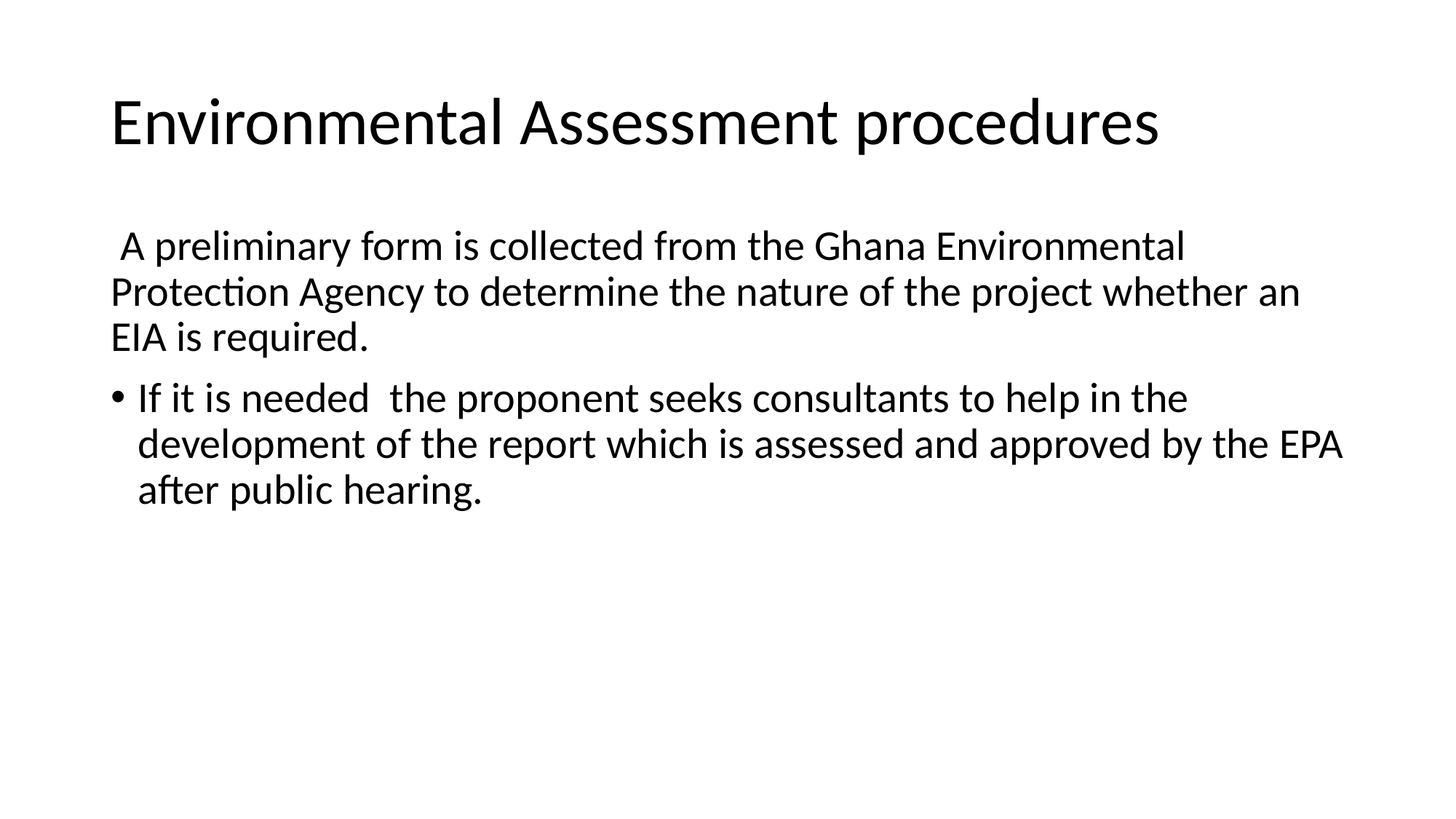

# Environmental Assessment procedures
 A preliminary form is collected from the Ghana Environmental Protection Agency to determine the nature of the project whether an EIA is required.
If it is needed  the proponent seeks consultants to help in the development of the report which is assessed and approved by the EPA after public hearing.